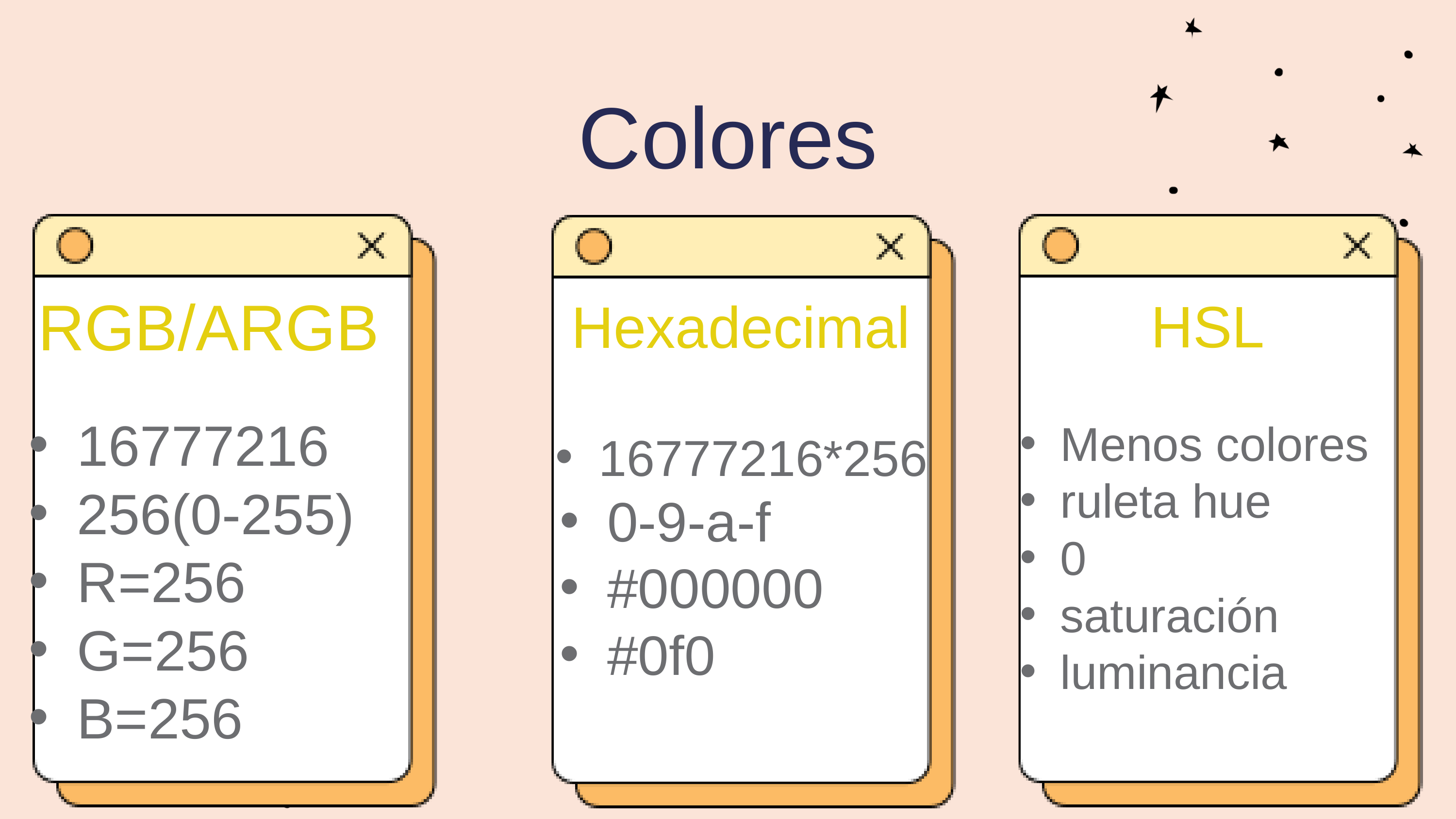

Colores

RGB/ARGB
HSL
Hexadecimal
16777216
256(0-255)
R=256
G=256
B=256
Menos colores
ruleta hue
0
saturación
luminancia
16777216*256
0-9-a-f
#000000
#0f0